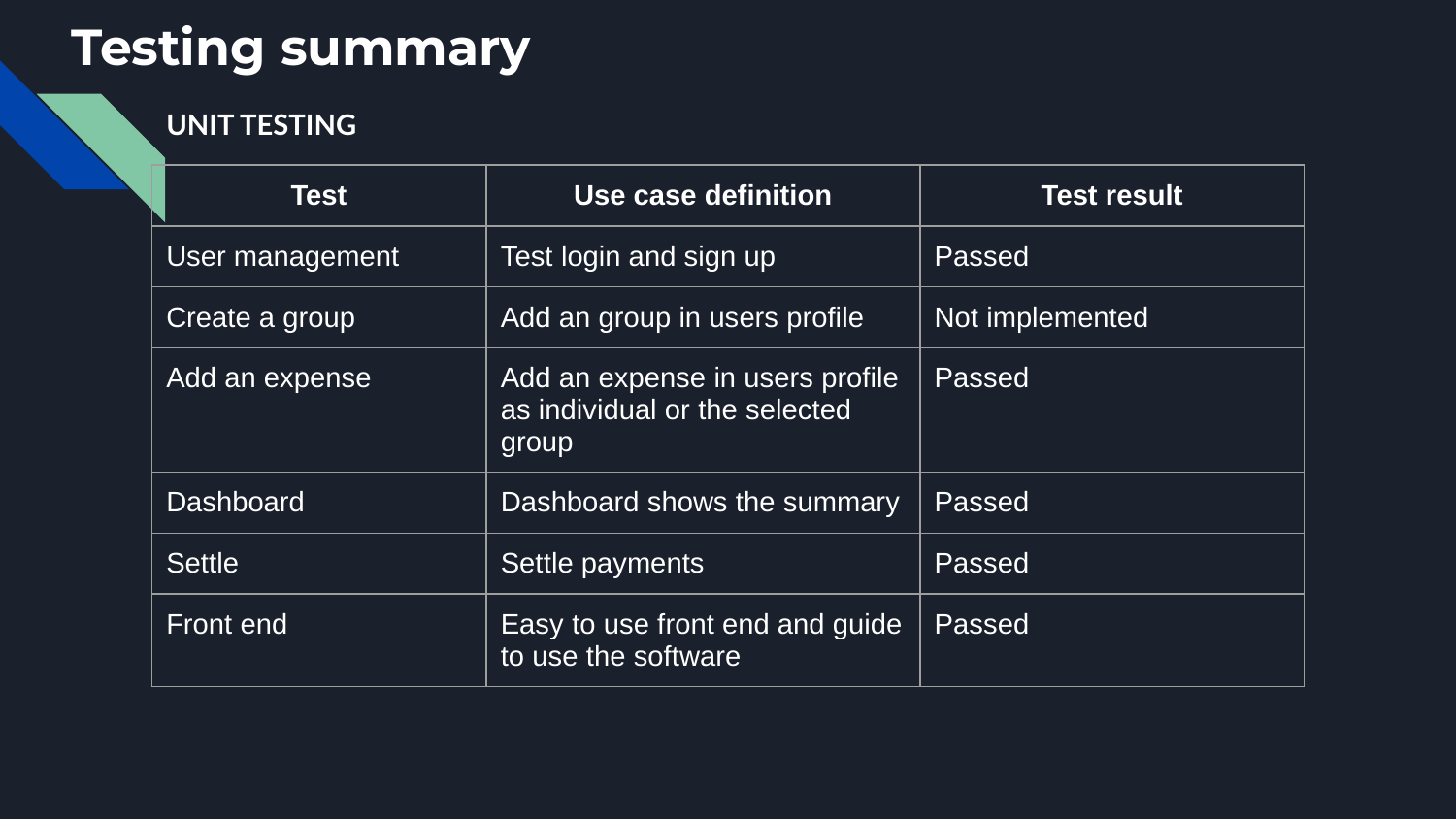

# Testing summary
UNIT TESTING
| Test | Use case definition | Test result |
| --- | --- | --- |
| User management | Test login and sign up | Passed |
| Create a group | Add an group in users profile | Not implemented |
| Add an expense | Add an expense in users profile as individual or the selected group | Passed |
| Dashboard | Dashboard shows the summary | Passed |
| Settle | Settle payments | Passed |
| Front end | Easy to use front end and guide to use the software | Passed |